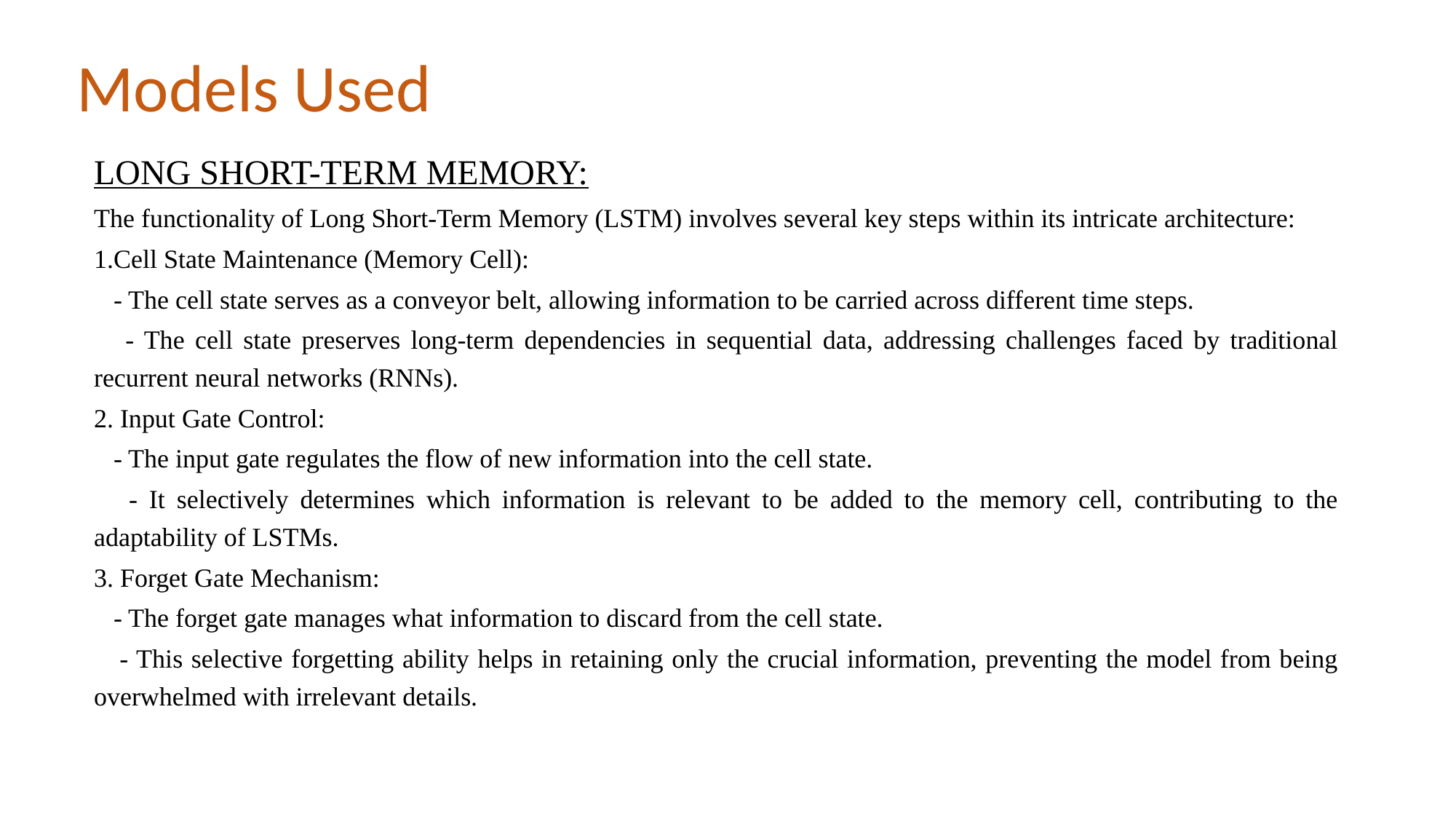

# Models Used
LONG SHORT-TERM MEMORY:
The functionality of Long Short-Term Memory (LSTM) involves several key steps within its intricate architecture:
1.Cell State Maintenance (Memory Cell):
   - The cell state serves as a conveyor belt, allowing information to be carried across different time steps.
   - The cell state preserves long-term dependencies in sequential data, addressing challenges faced by traditional recurrent neural networks (RNNs).
2. Input Gate Control:
   - The input gate regulates the flow of new information into the cell state.
   - It selectively determines which information is relevant to be added to the memory cell, contributing to the adaptability of LSTMs.
3. Forget Gate Mechanism:
   - The forget gate manages what information to discard from the cell state.
   - This selective forgetting ability helps in retaining only the crucial information, preventing the model from being overwhelmed with irrelevant details.